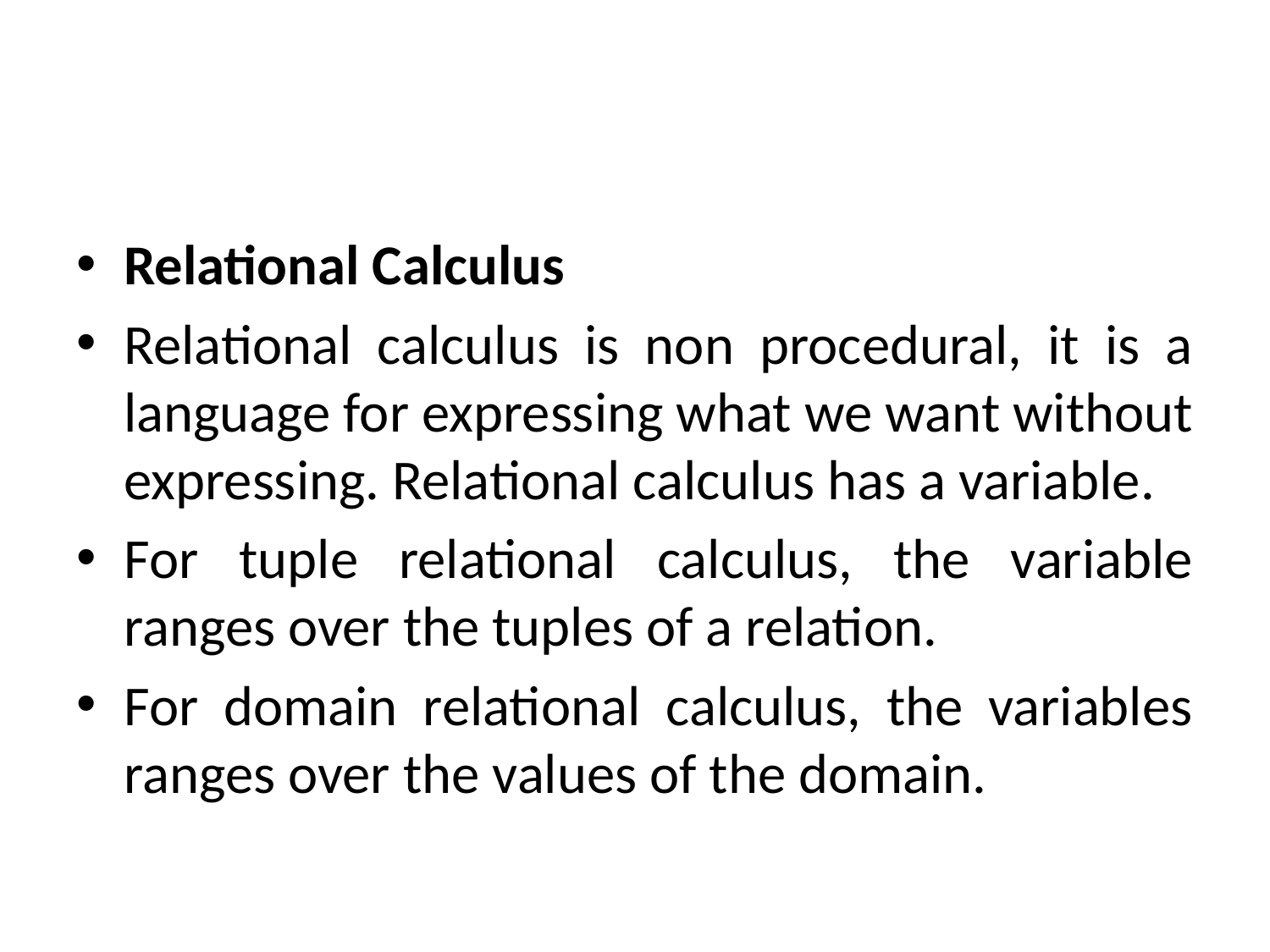

#
Relational Calculus
Relational calculus is non procedural, it is a language for expressing what we want without expressing. Relational calculus has a variable.
For tuple relational calculus, the variable ranges over the tuples of a relation.
For domain relational calculus, the variables ranges over the values of the domain.